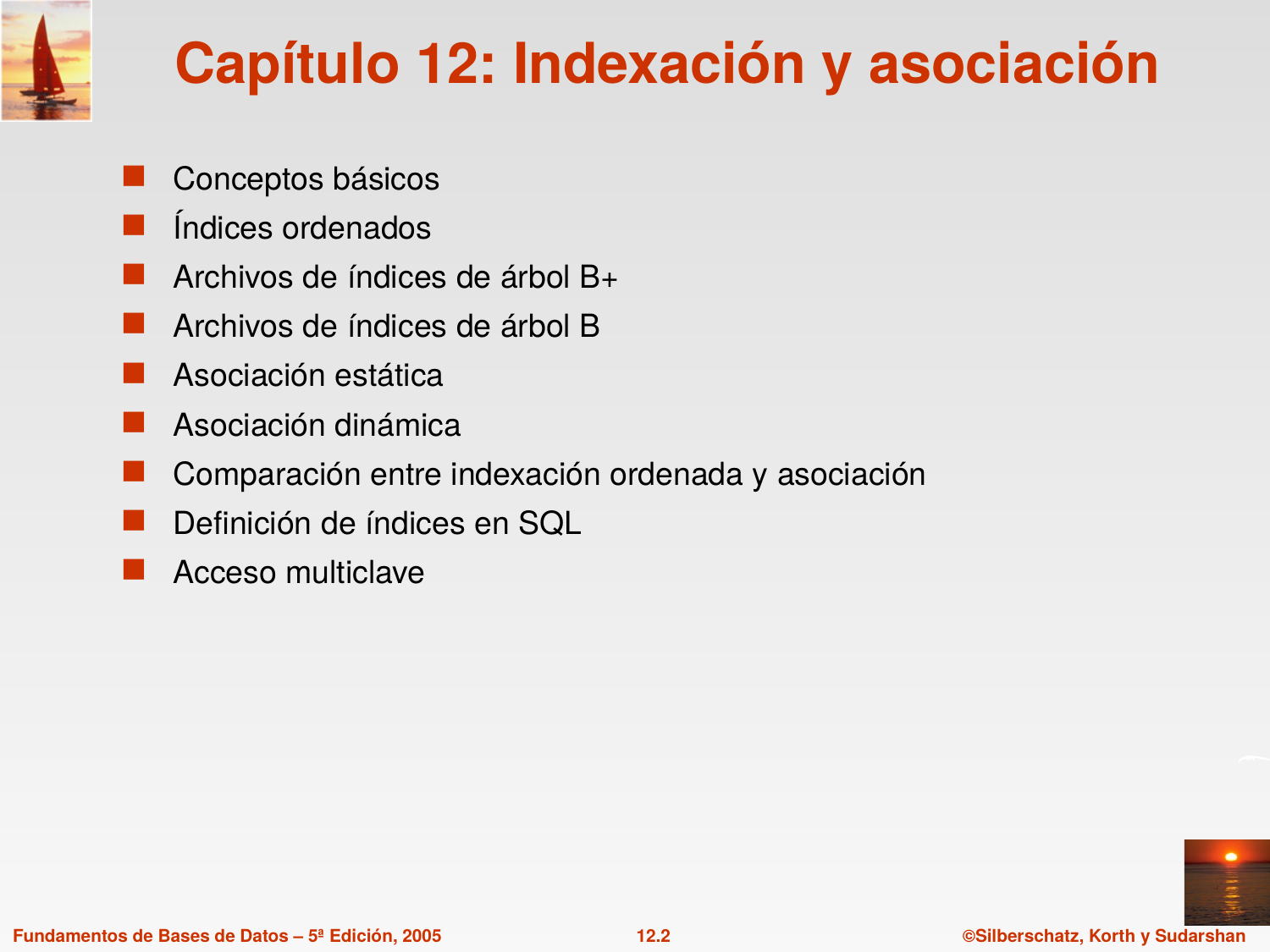

# Capítulo 12: Indexación y asociación
Conceptos básicos
Índices ordenados
Archivos de índices de árbol B+
Archivos de índices de árbol B
Asociación estática
Asociación dinámica
Comparación entre indexación ordenada y asociación
Definición de índices en SQL
Acceso multiclave